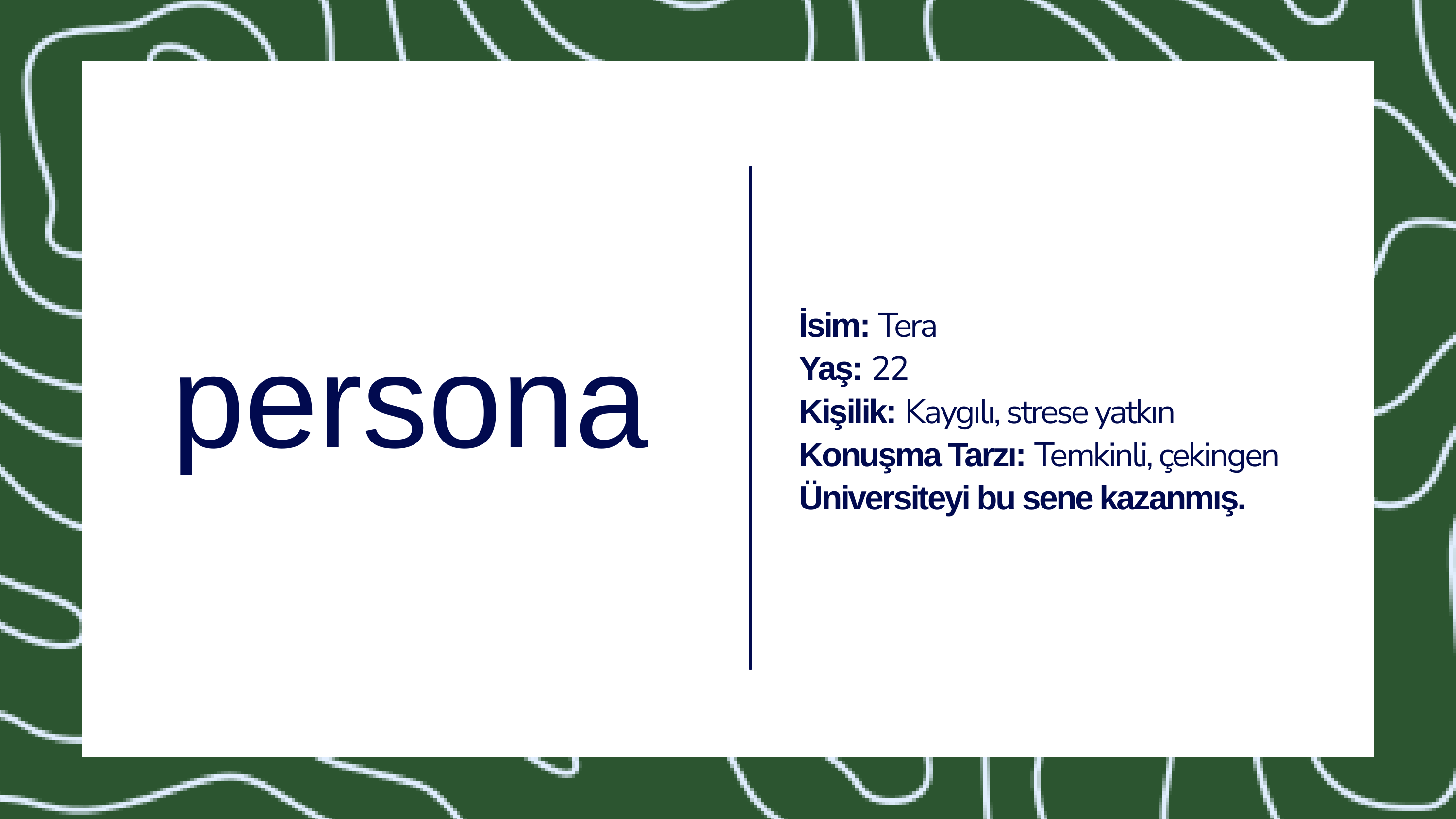

İsim: Tera
Yaş: 22
Kişilik: Kaygılı, strese yatkın
Konuşma Tarzı: Temkinli, çekingen
Üniversiteyi bu sene kazanmış.
persona